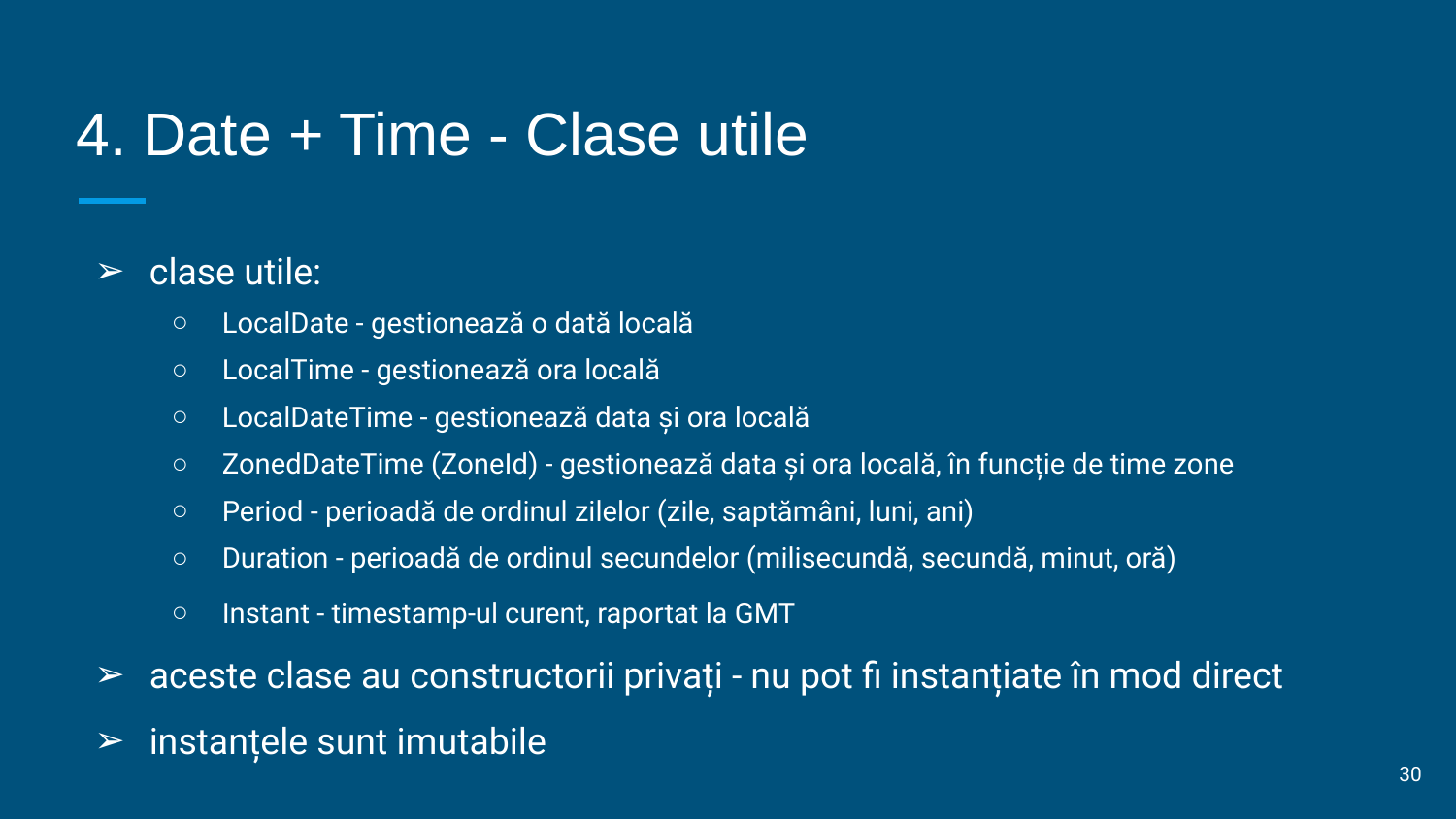

# 4. Date + Time - Clase utile
clase utile:
LocalDate - gestionează o dată locală
LocalTime - gestionează ora locală
LocalDateTime - gestionează data și ora locală
ZonedDateTime (ZoneId) - gestionează data și ora locală, în funcție de time zone
Period - perioadă de ordinul zilelor (zile, saptămâni, luni, ani)
Duration - perioadă de ordinul secundelor (milisecundă, secundă, minut, oră)
Instant - timestamp-ul curent, raportat la GMT
aceste clase au constructorii privați - nu pot fi instanțiate în mod direct
instanțele sunt imutabile
30